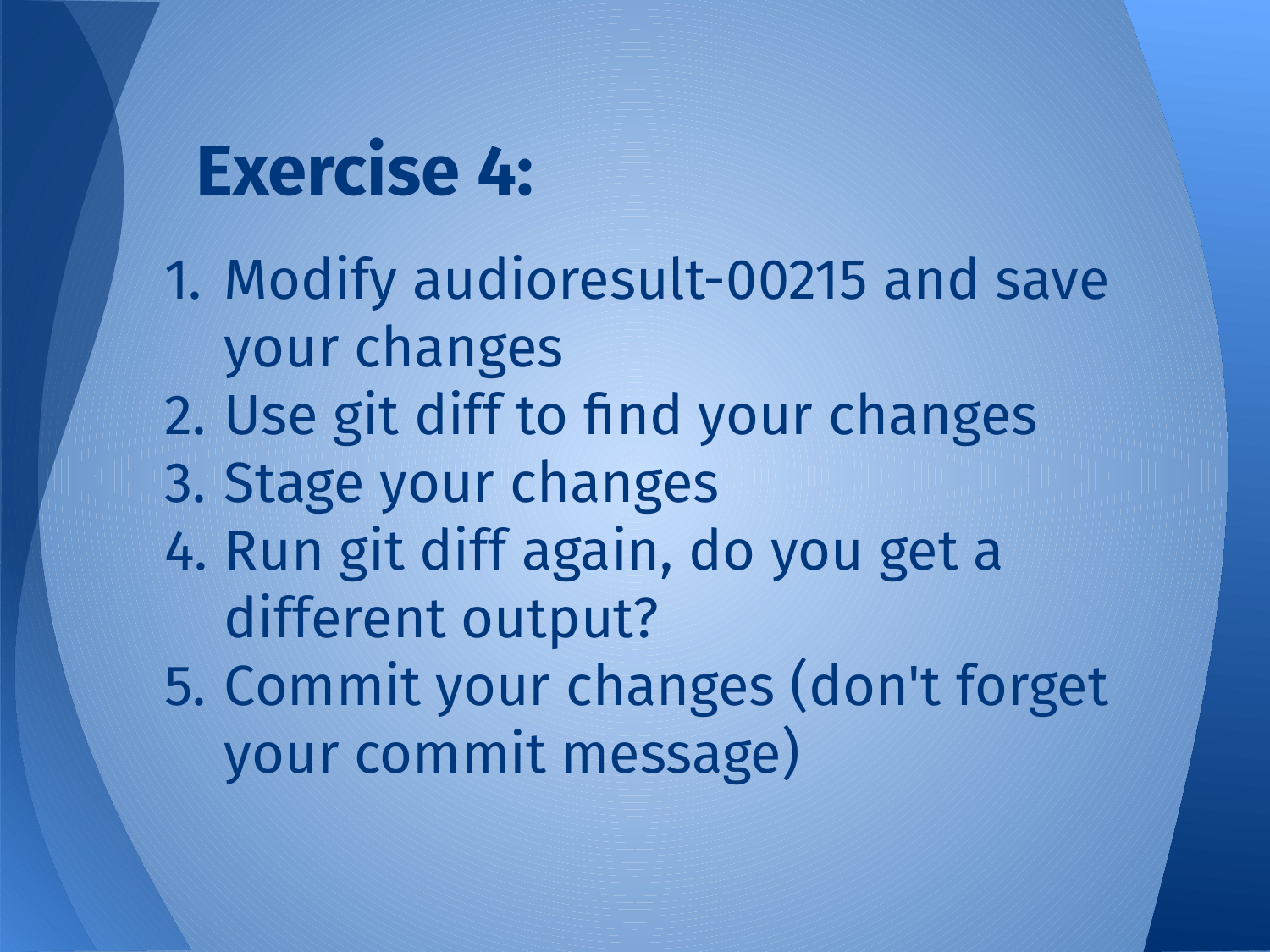

# Exercise 4:
Modify audioresult-00215 and save your changes
Use git diff to find your changes
Stage your changes
Run git diff again, do you get a different output?
Commit your changes (don't forget your commit message)